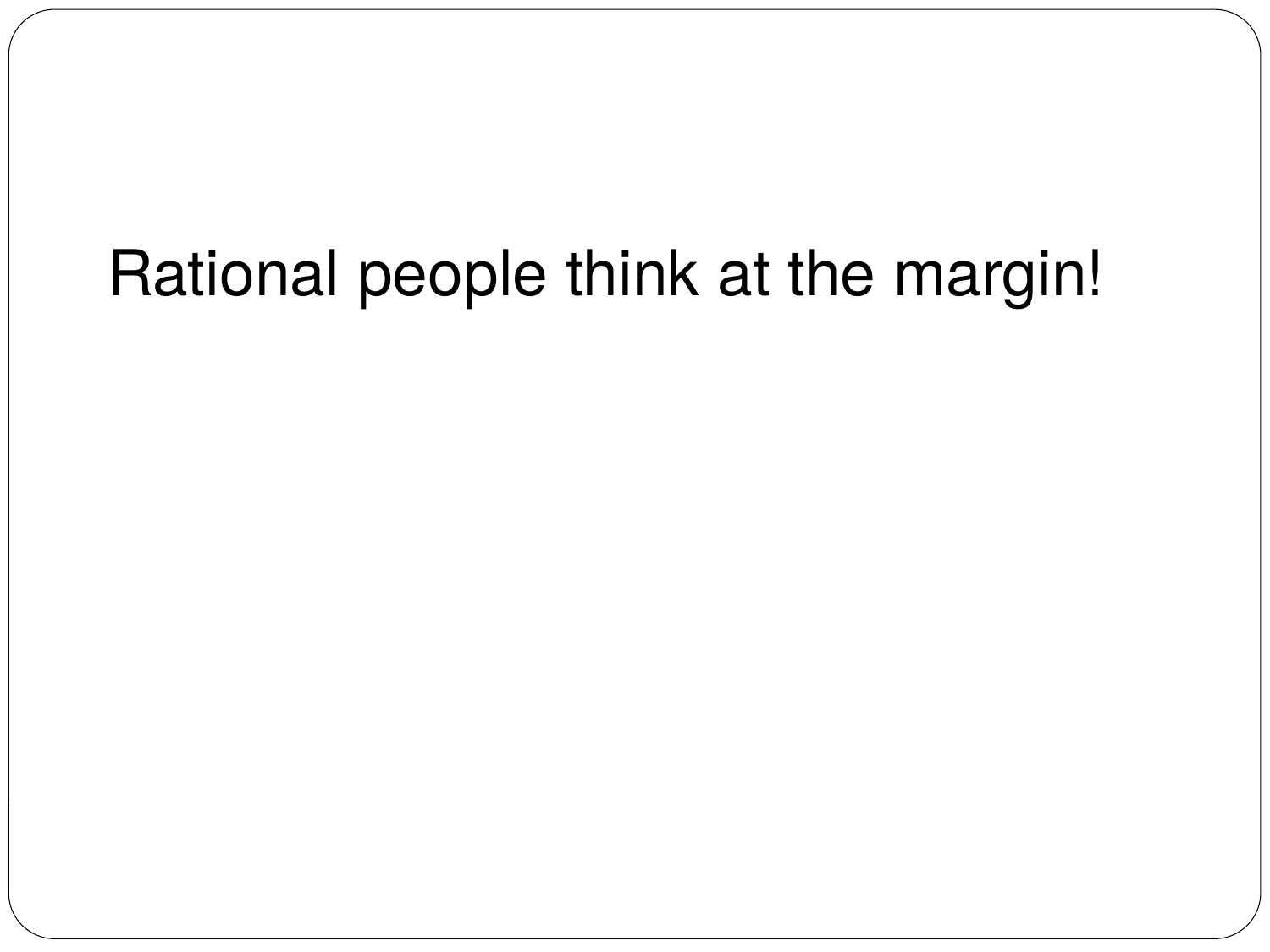

# Rational people think at the margin!